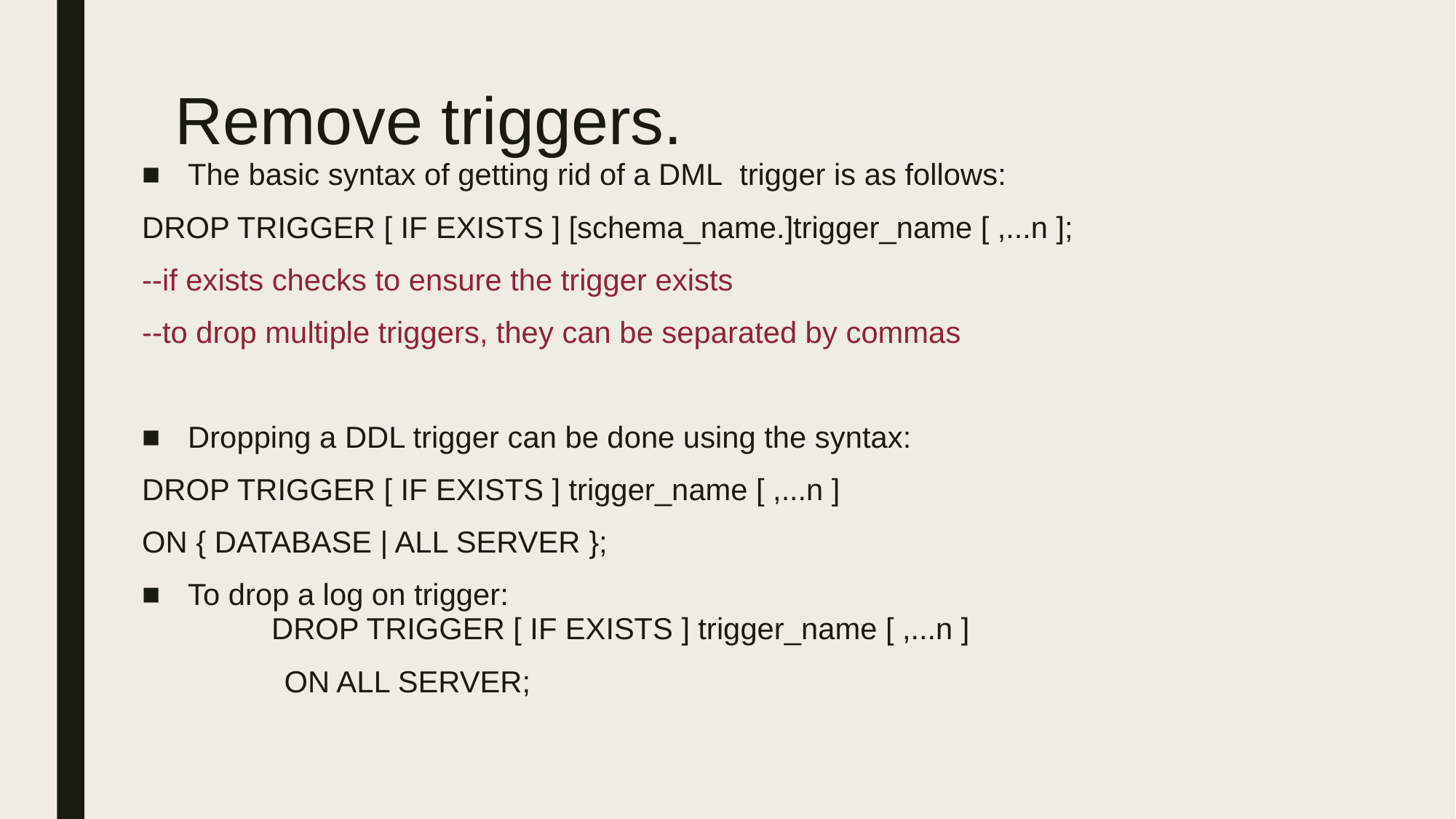

# Remove triggers.
The basic syntax of getting rid of a DML  trigger is as follows:
DROP TRIGGER [ IF EXISTS ] [schema_name.]trigger_name [ ,...n ];
--if exists checks to ensure the trigger exists
--to drop multiple triggers, they can be separated by commas

Dropping a DDL trigger can be done using the syntax:
DROP TRIGGER [ IF EXISTS ] trigger_name [ ,...n ]
ON { DATABASE | ALL SERVER };
To drop a log on trigger:
          DROP TRIGGER [ IF EXISTS ] trigger_name [ ,...n ]
                 ON ALL SERVER;